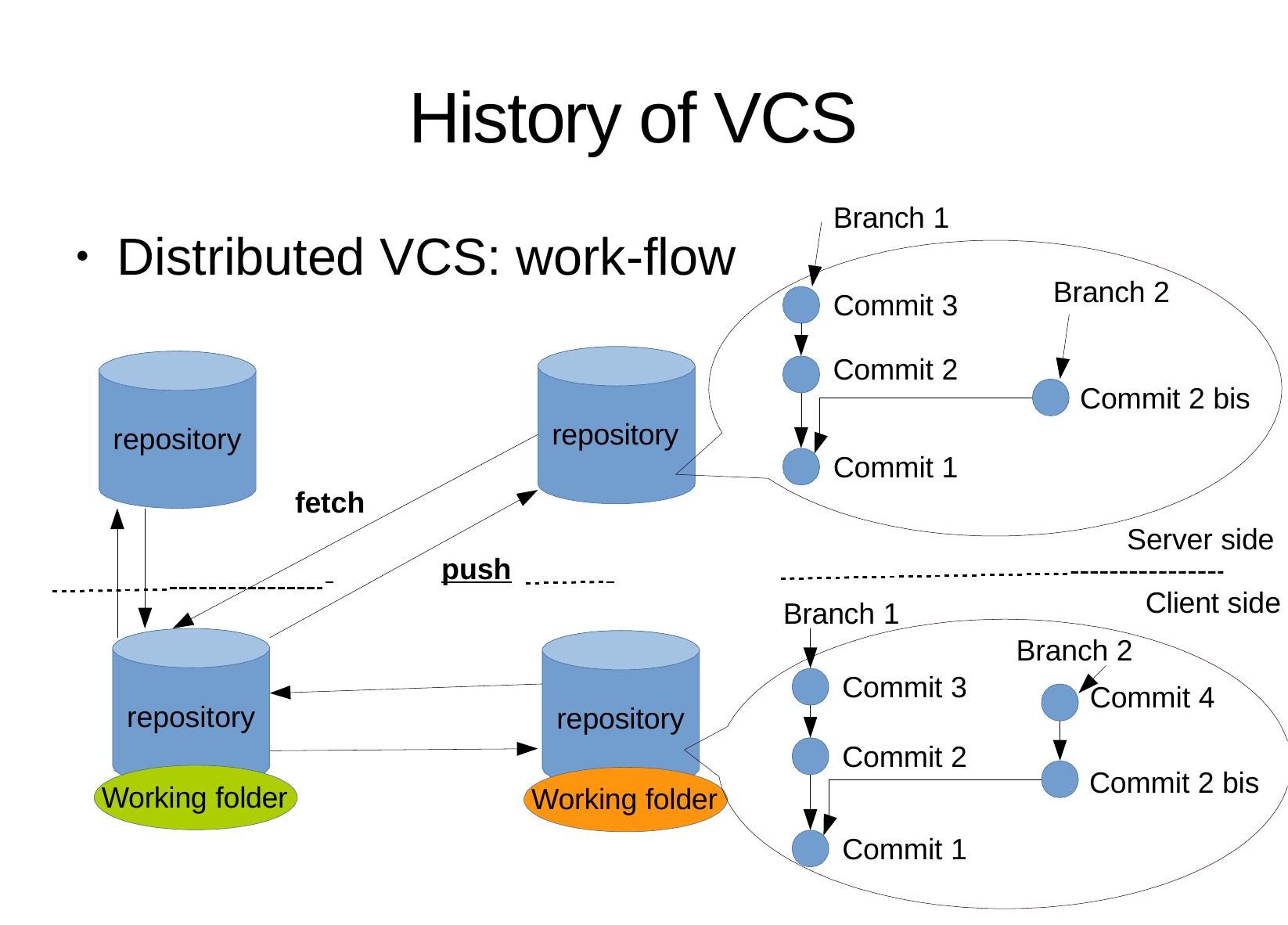

# History of VCS
Branch 1

Distributed VCS: work-flow
●

Branch 2

Commit 3

Commit 2
Commit 2 bis
repository
repository

Commit 1
fetch

Server side
 	push

Client side
Branch 1

Branch 2
Commit 4
Commit 3

repository
repository
Commit 2
Commit 2 bis

Working folder
Working folder
Commit 1
23